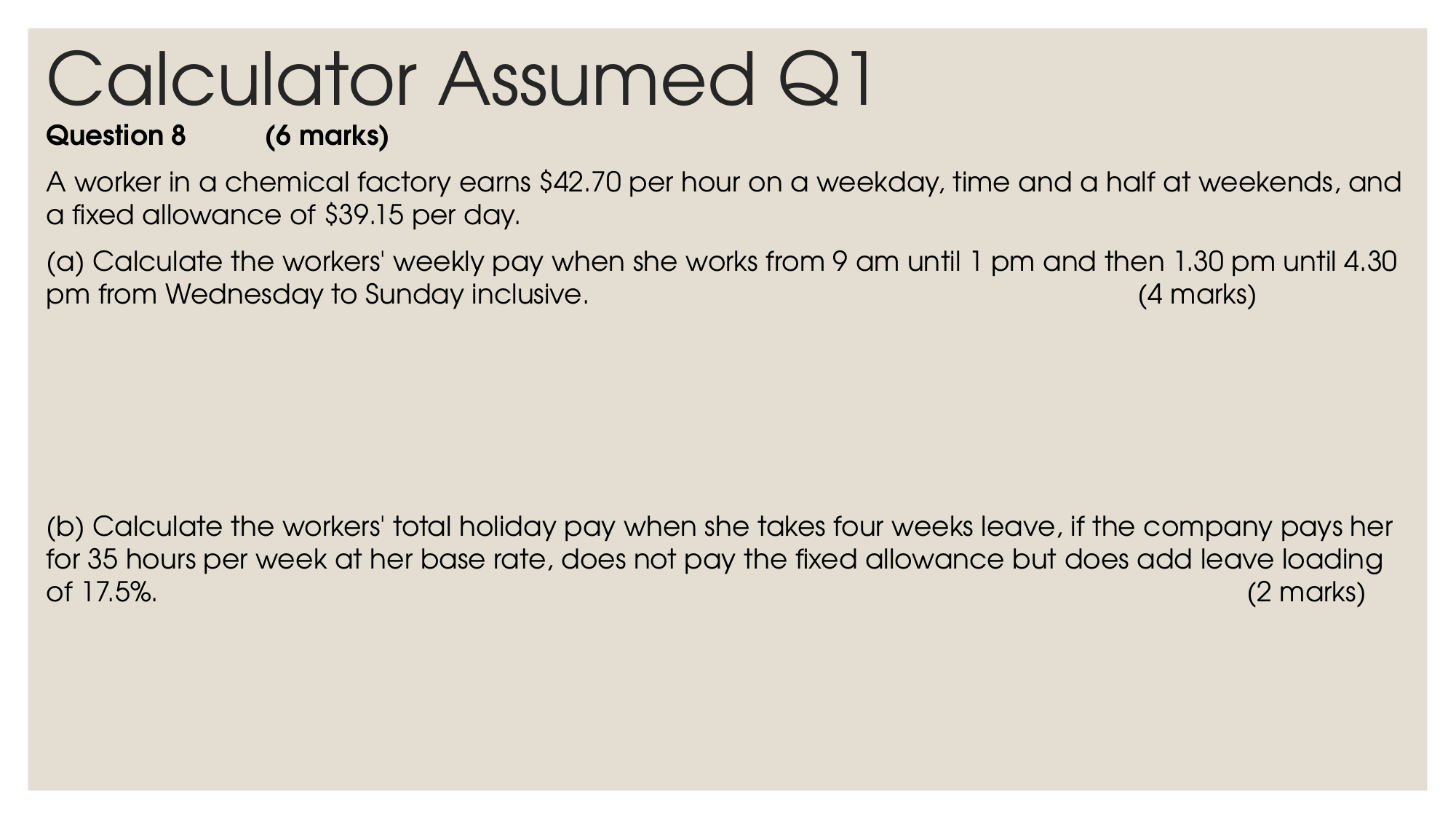

# Calculator Assumed Q1
Question 8	(6 marks)
A worker in a chemical factory earns $42.70 per hour on a weekday, time and a half at weekends, and a fixed allowance of $39.15 per day.
(a) Calculate the workers' weekly pay when she works from 9 am until 1 pm and then 1.30 pm until 4.30 pm from Wednesday to Sunday inclusive.						(4 marks)

(b) Calculate the workers' total holiday pay when she takes four weeks leave, if the company pays her for 35 hours per week at her base rate, does not pay the fixed allowance but does add leave loading of 17.5%.										(2 marks)